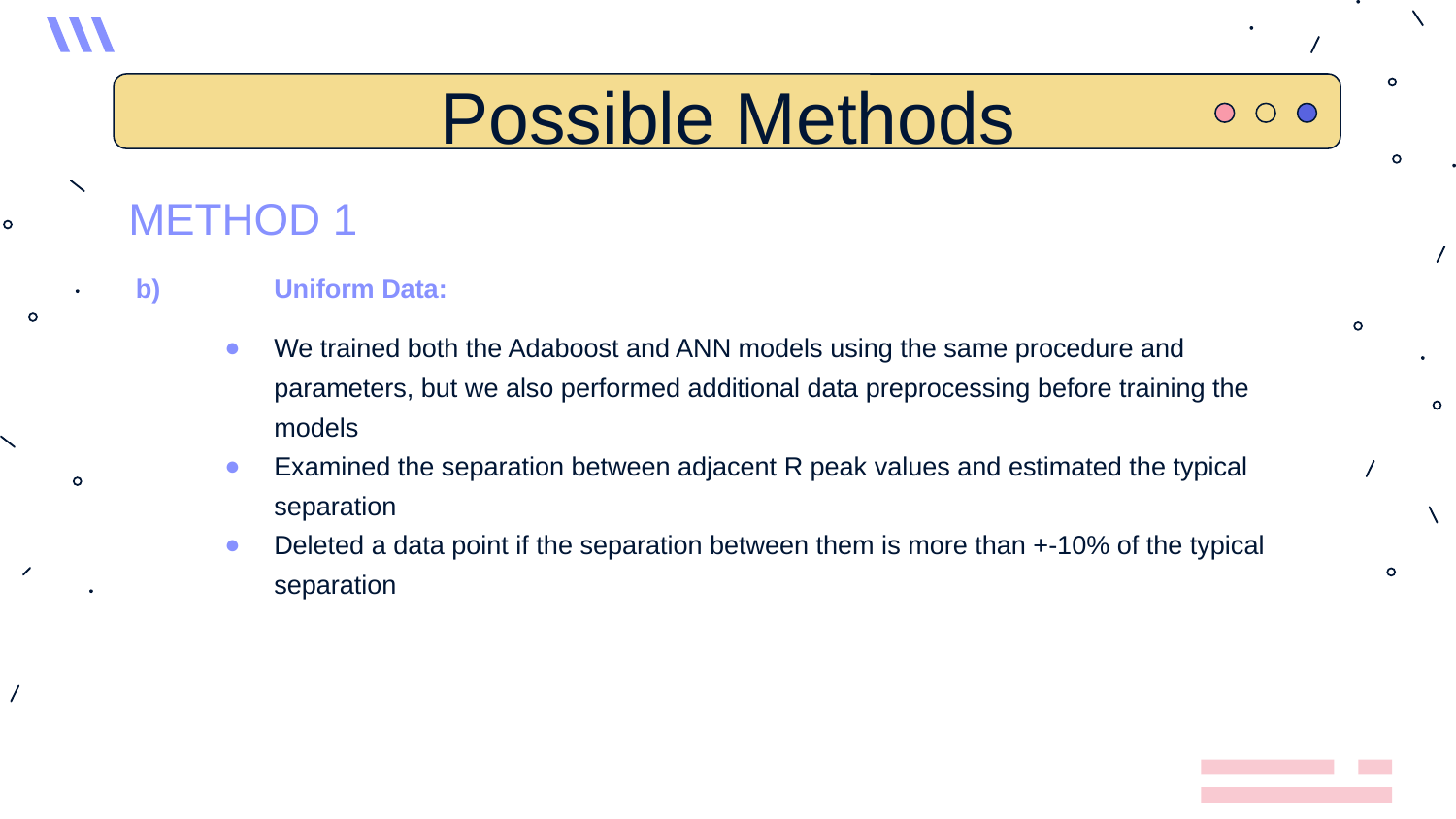

# Possible Methods

METHOD 1
 b) 	Uniform Data:
We trained both the Adaboost and ANN models using the same procedure and parameters, but we also performed additional data preprocessing before training the models
Examined the separation between adjacent R peak values and estimated the typical separation
Deleted a data point if the separation between them is more than +-10% of the typical separation